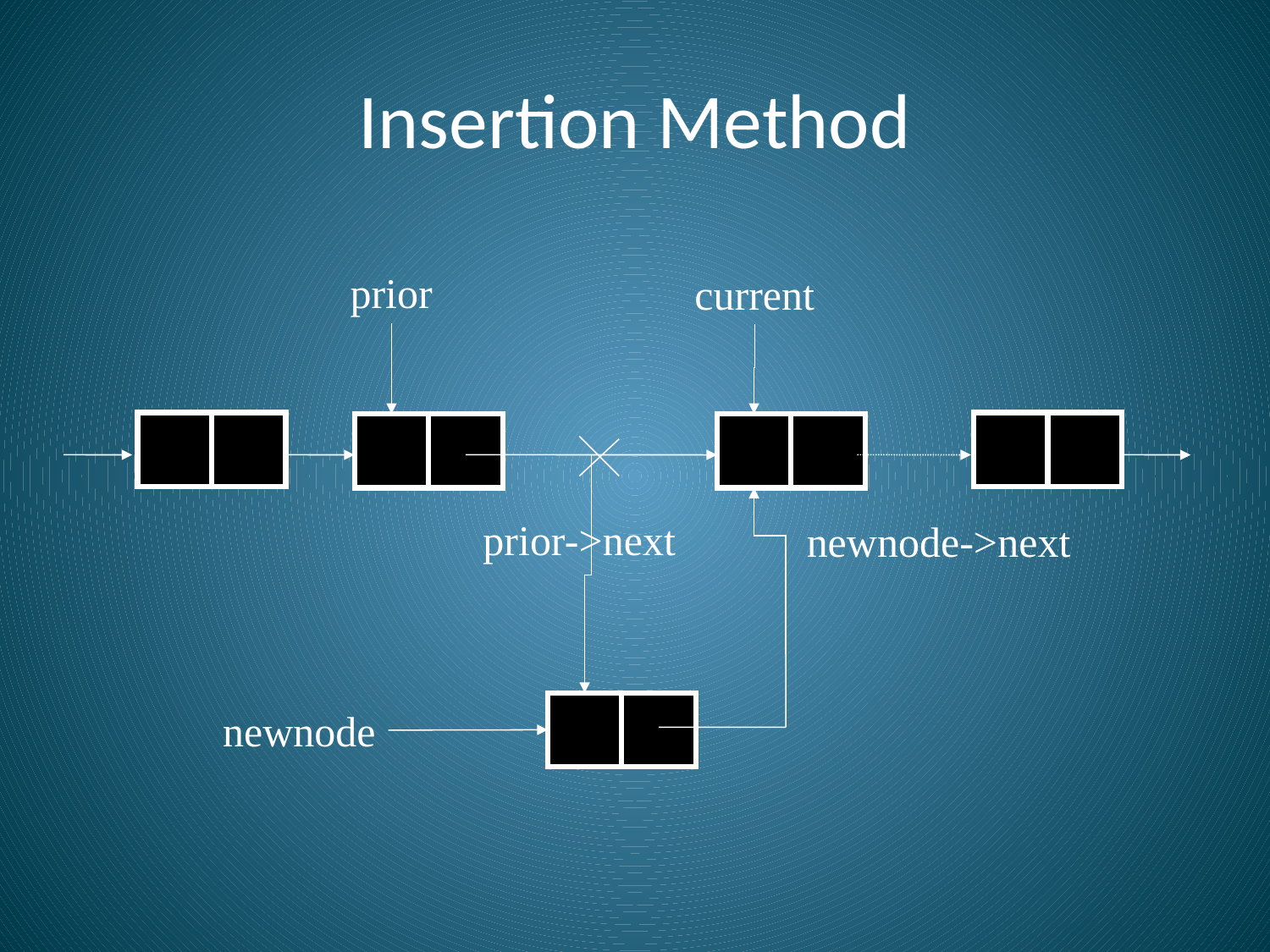

# Insertion Method
prior
current

prior->next
newnode->next

newnode